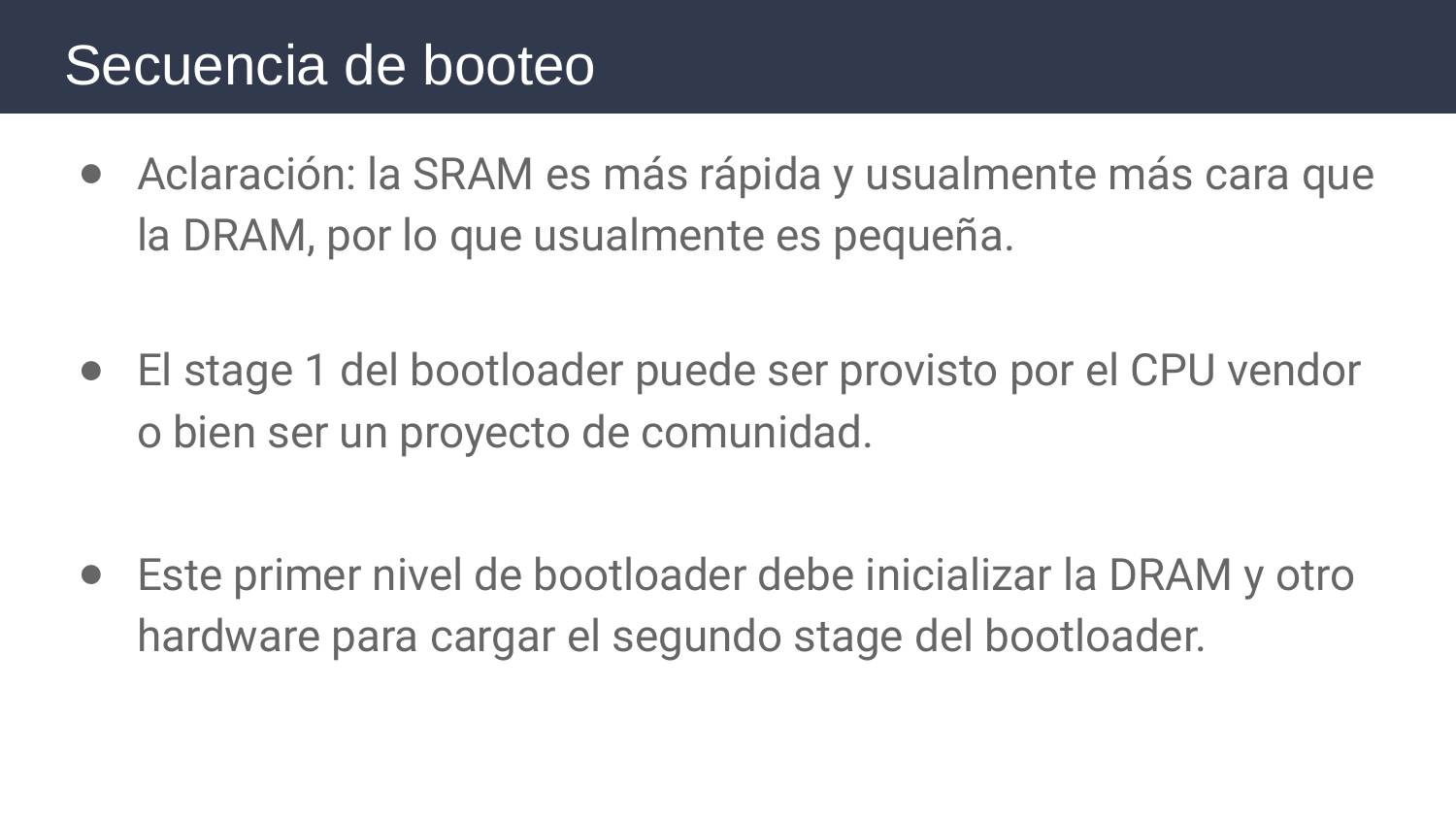

# Secuencia de booteo

Aclaración: la SRAM es más rápida y usualmente más cara que la DRAM, por lo que usualmente es pequeña.
El stage 1 del bootloader puede ser provisto por el CPU vendor o bien ser un proyecto de comunidad.
Este primer nivel de bootloader debe inicializar la DRAM y otro hardware para cargar el segundo stage del bootloader.